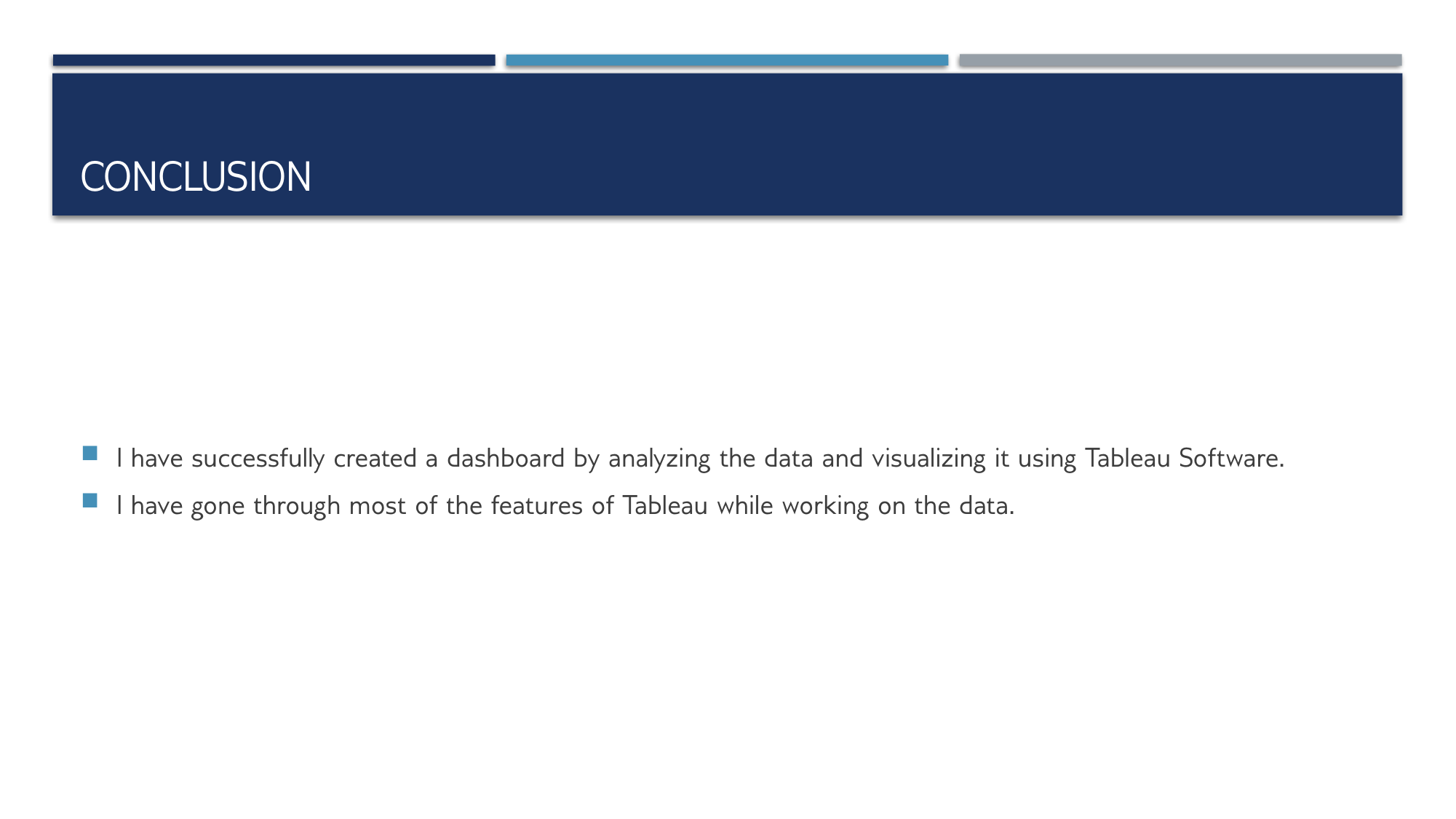

# Conclusion
I have successfully created a dashboard by analyzing the data and visualizing it using Tableau Software.
I have gone through most of the features of Tableau while working on the data.